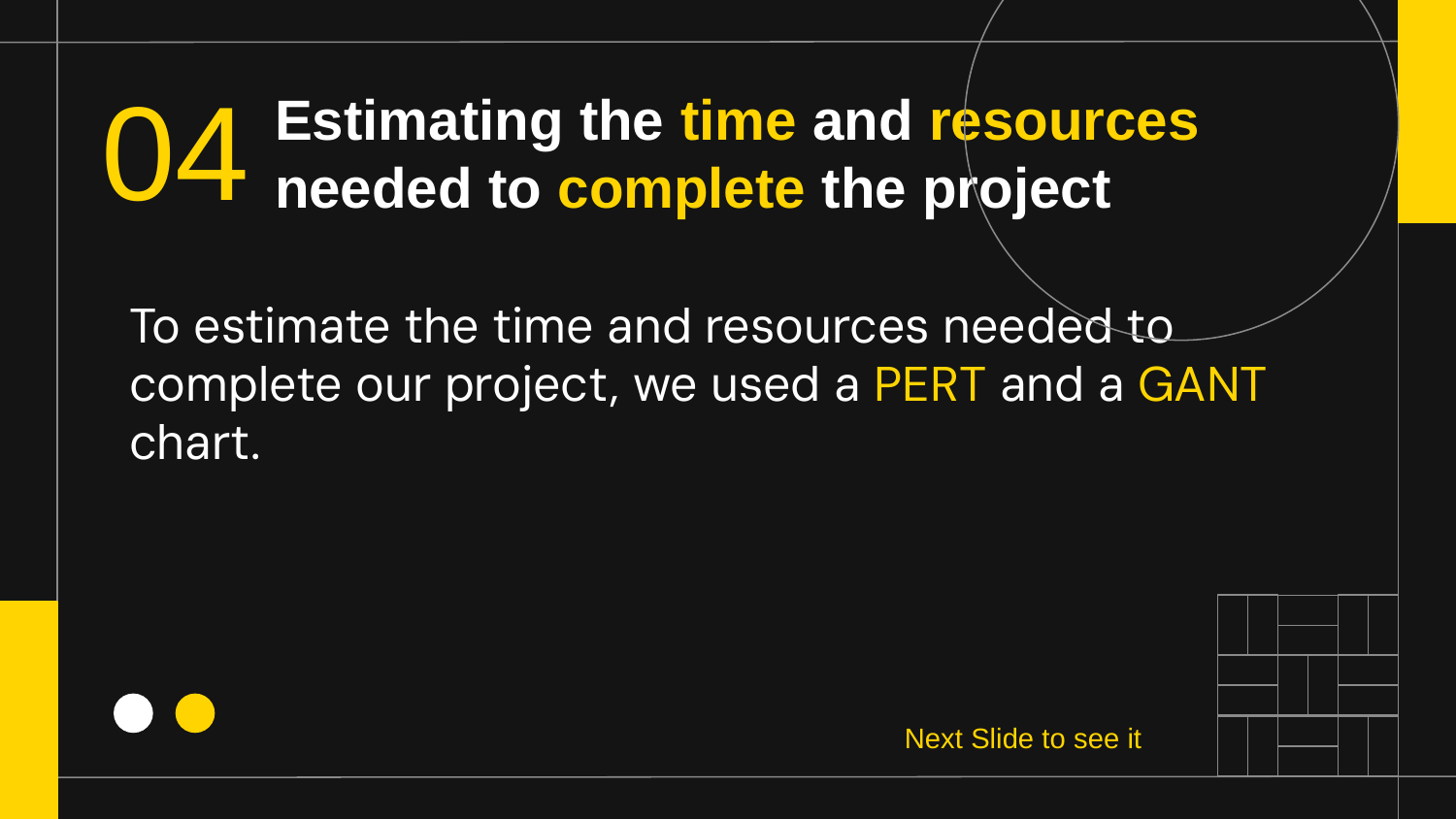

04
# Estimating the time and resources needed to complete the project
To estimate the time and resources needed to complete our project, we used a PERT and a GANT chart.

Next Slide to see it